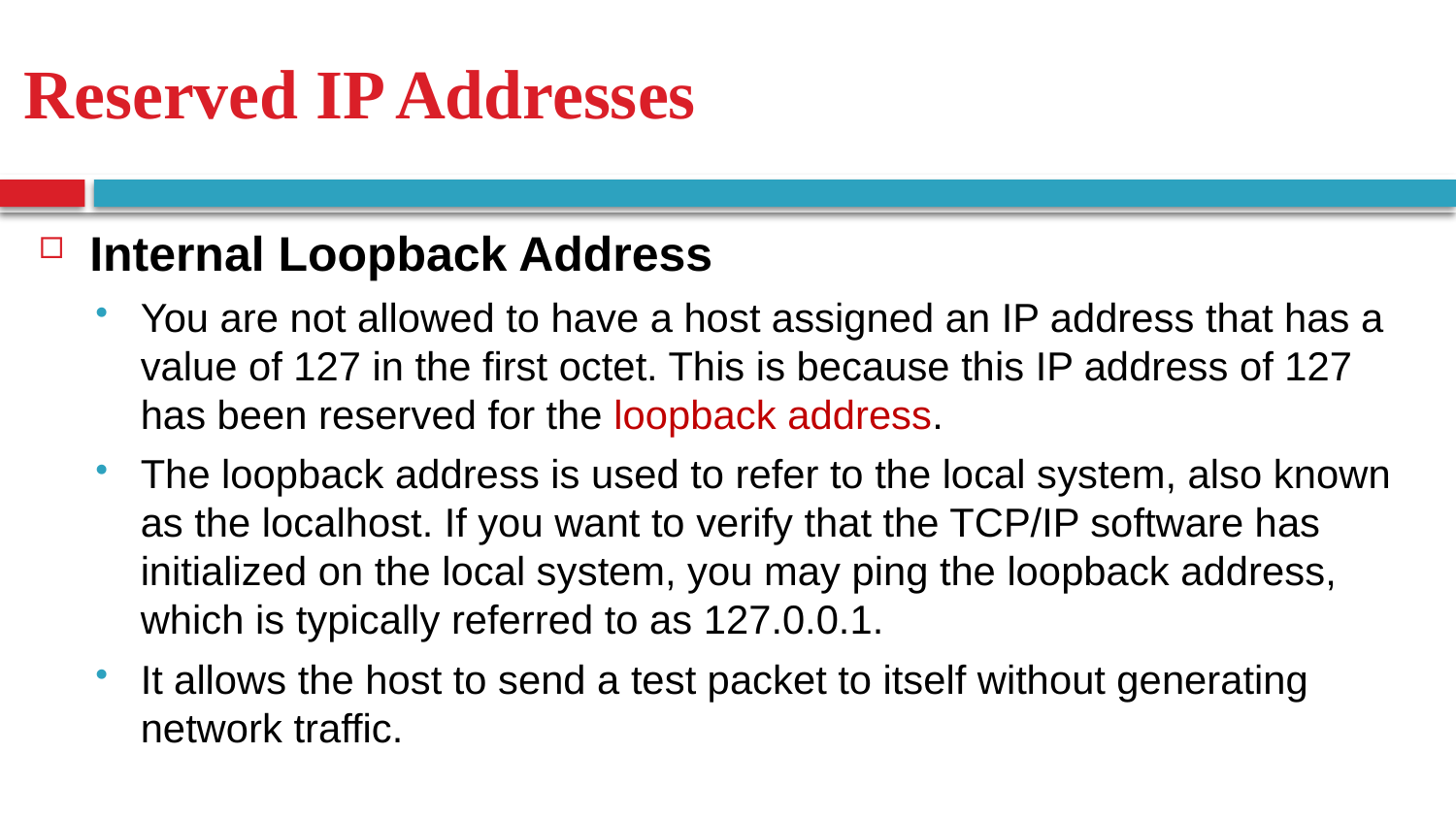

Reserved IP Addresses
Internal Loopback Address
You are not allowed to have a host assigned an IP address that has a value of 127 in the first octet. This is because this IP address of 127 has been reserved for the loopback address.
The loopback address is used to refer to the local system, also known as the localhost. If you want to verify that the TCP/IP software has initialized on the local system, you may ping the loopback address, which is typically referred to as 127.0.0.1.
It allows the host to send a test packet to itself without generating network traffic.